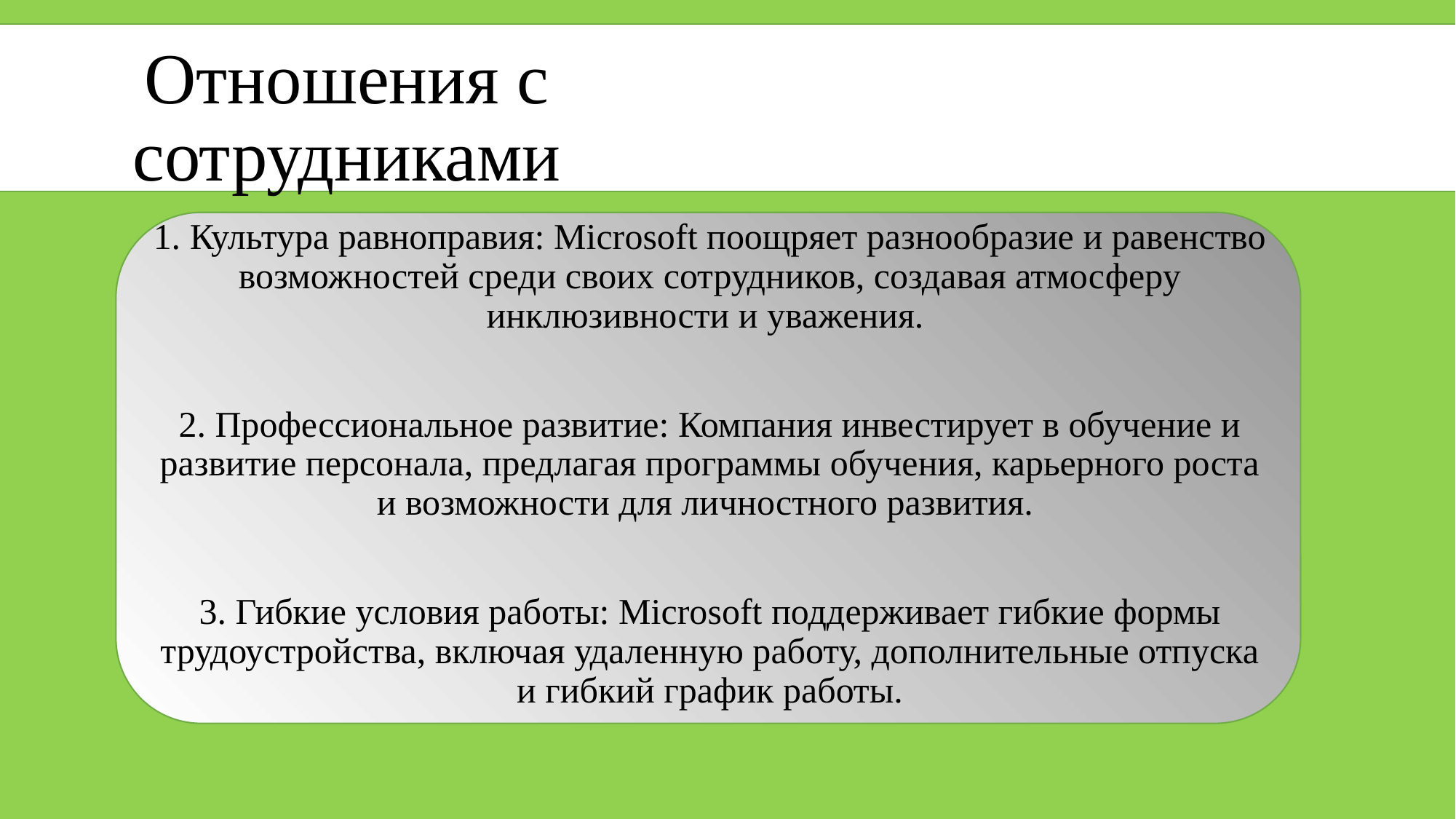

# Отношения с сотрудниками

1. Культура равноправия: Microsoft поощряет разнообразие и равенство возможностей среди своих сотрудников, создавая атмосферу инклюзивности и уважения.

2. Профессиональное развитие: Компания инвестирует в обучение и развитие персонала, предлагая программы обучения, карьерного роста и возможности для личностного развития.

3. Гибкие условия работы: Microsoft поддерживает гибкие формы трудоустройства, включая удаленную работу, дополнительные отпуска и гибкий график работы.